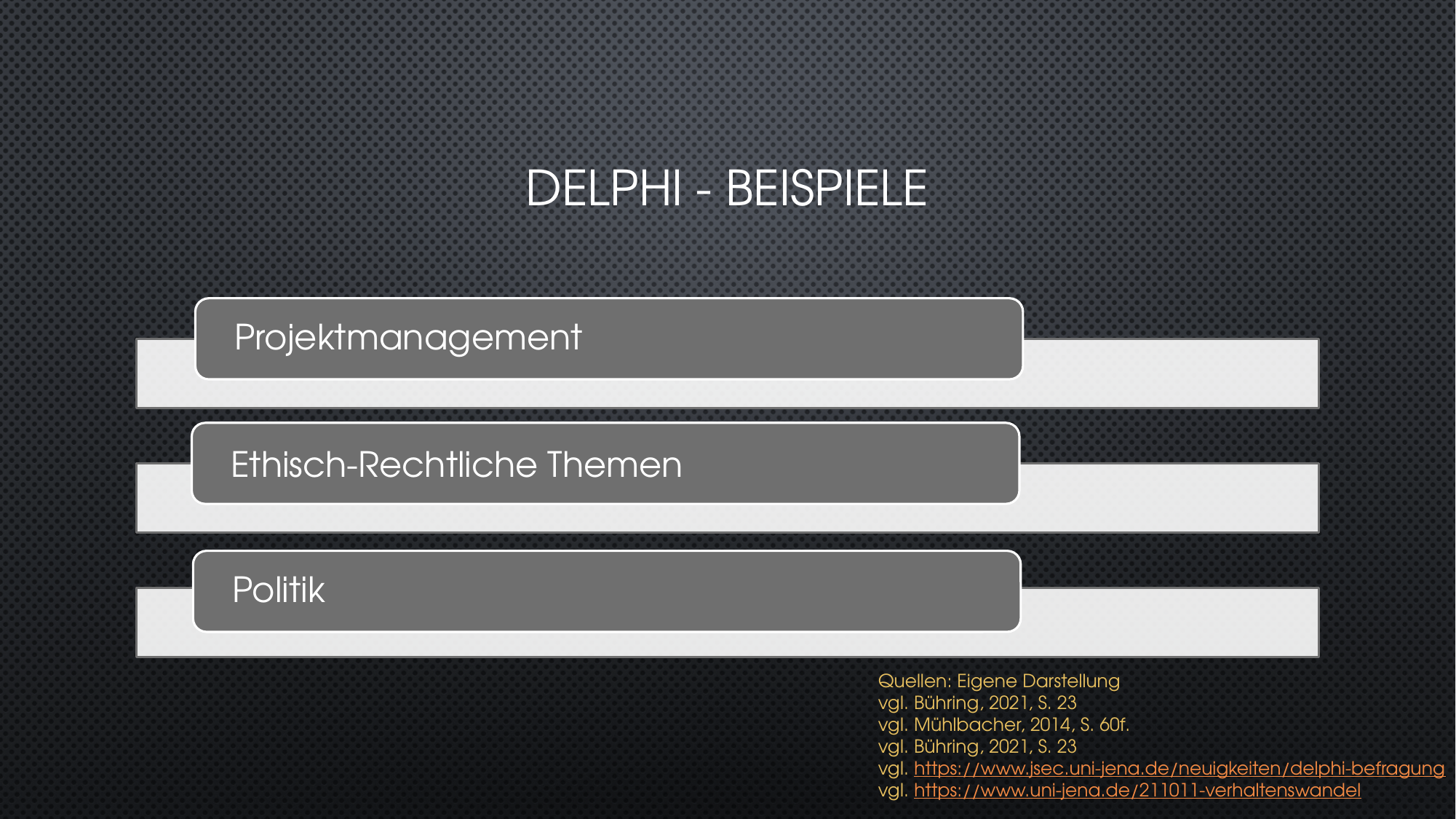

# Delphi - Beispiele
Projektmanagement
Ethisch-Rechtliche Themen
Politik
Quellen: Eigene Darstellung
vgl. Bühring, 2021, S. 23
vgl. Mühlbacher, 2014, S. 60f.
vgl. Bühring, 2021, S. 23
vgl. https://www.jsec.uni-jena.de/neuigkeiten/delphi-befragung
vgl. https://www.uni-jena.de/211011-verhaltenswandel